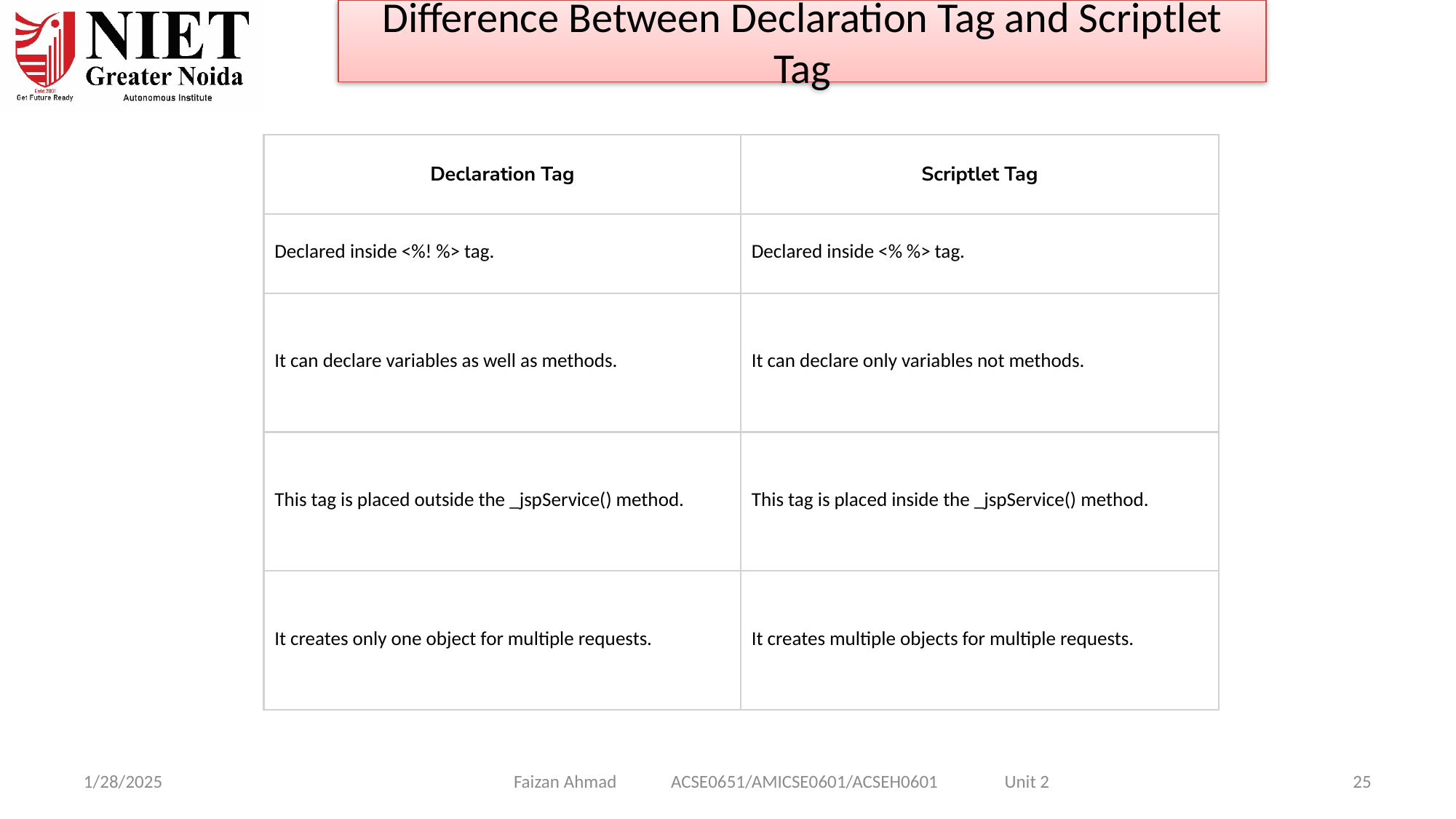

Difference Between Declaration Tag and Scriptlet Tag
| Declaration Tag | Scriptlet Tag |
| --- | --- |
| Declared inside <%! %> tag. | Declared inside <% %> tag. |
| It can declare variables as well as methods. | It can declare only variables not methods. |
| This tag is placed outside the \_jspService() method. | This tag is placed inside the \_jspService() method. |
| It creates only one object for multiple requests. | It creates multiple objects for multiple requests. |
Faizan Ahmad             ACSE0651/AMICSE0601/ACSEH0601                Unit 2
1/28/2025
25